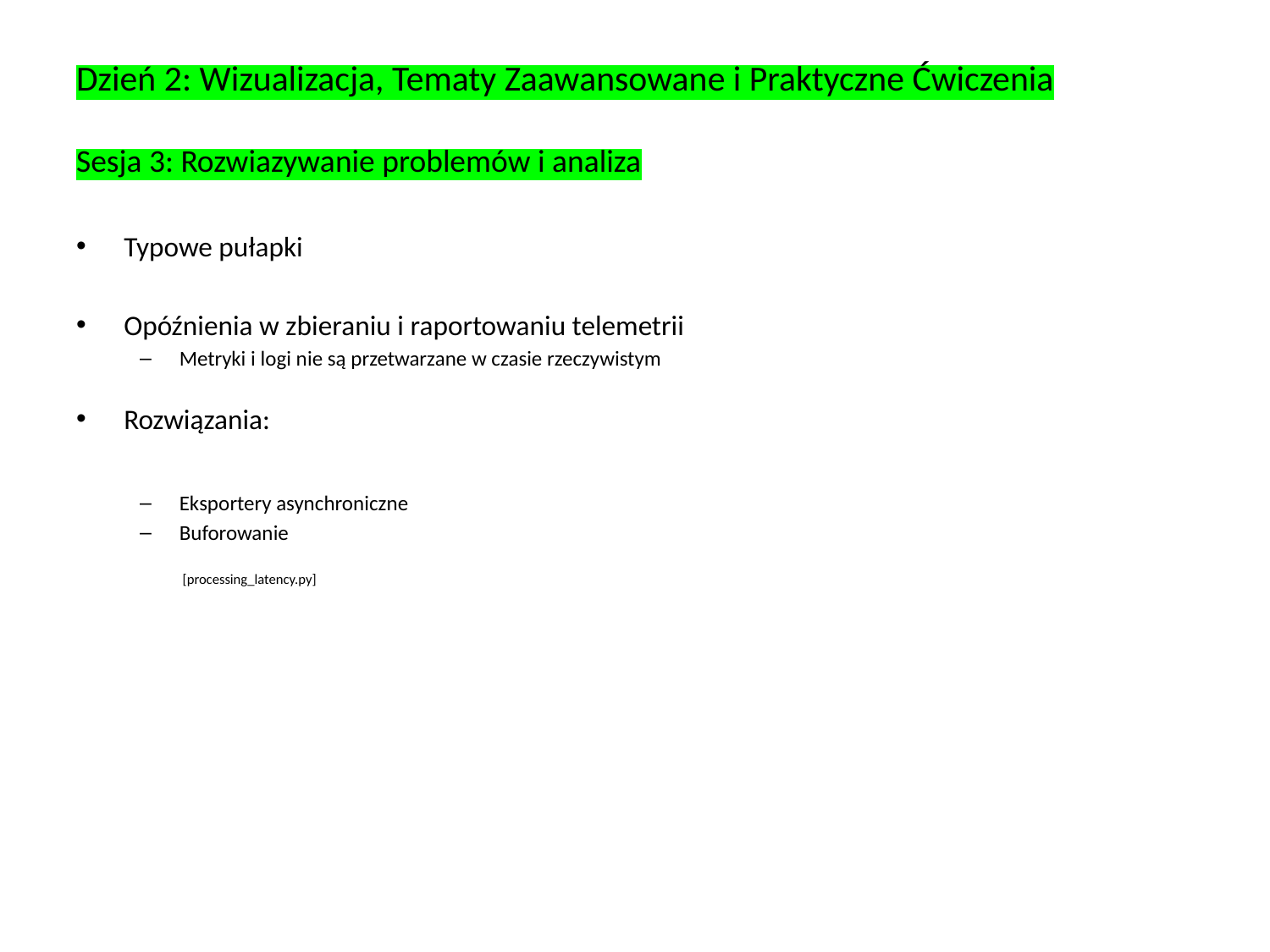

# Dzień 2: Wizualizacja, Tematy Zaawansowane i Praktyczne Ćwiczenia Sesja 3: Rozwiazywanie problemów i analiza
Typowe pułapki

Opóźnienia w zbieraniu i raportowaniu telemetrii
Metryki i logi nie są przetwarzane w czasie rzeczywistym
Rozwiązania:

Eksportery asynchroniczne
Buforowanie
 [processing_latency.py]